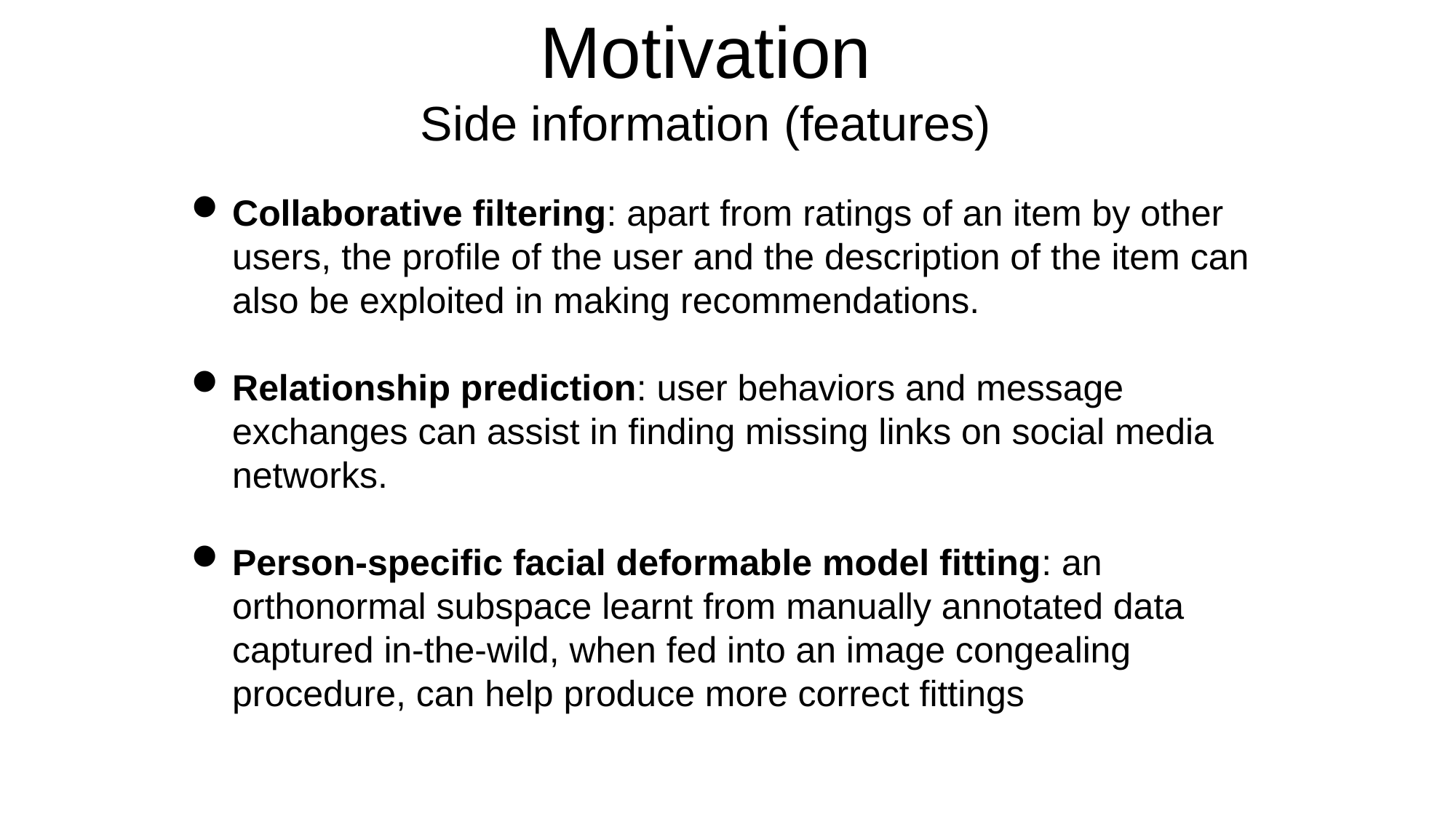

Motivation
Side information (features)
Collaborative filtering: apart from ratings of an item by other users, the profile of the user and the description of the item can also be exploited in making recommendations.

Relationship prediction: user behaviors and message exchanges can assist in finding missing links on social media networks.

Person-specific facial deformable model fitting: an orthonormal subspace learnt from manually annotated data captured in-the-wild, when fed into an image congealing procedure, can help produce more correct fittings